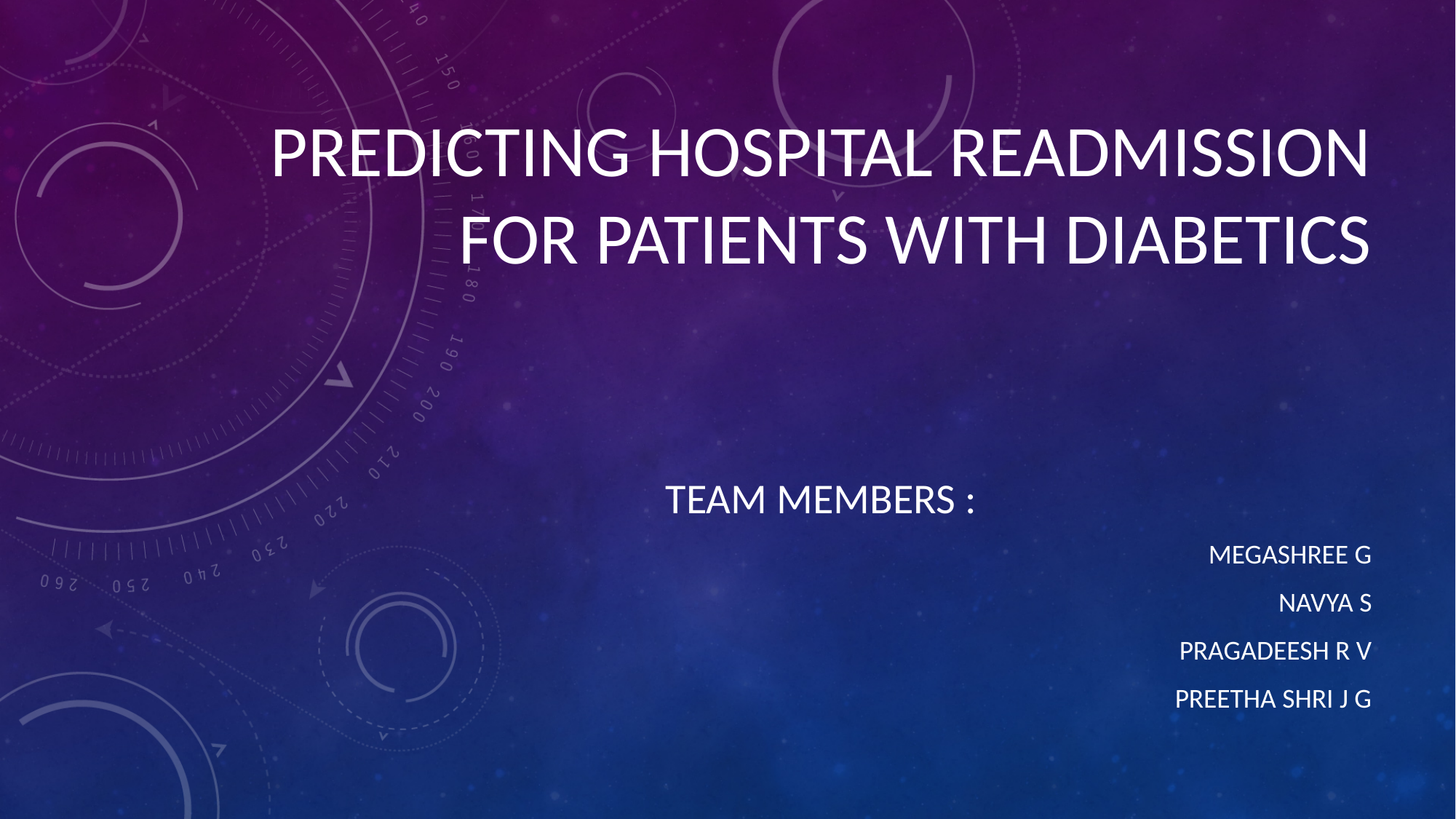

# Predicting Hospital Readmission For Patients With Diabetics
TEAM MEMBERS :
MEGASHREE G
NAVYA S
PRAGADEESH R V
PREETHA SHRI J G